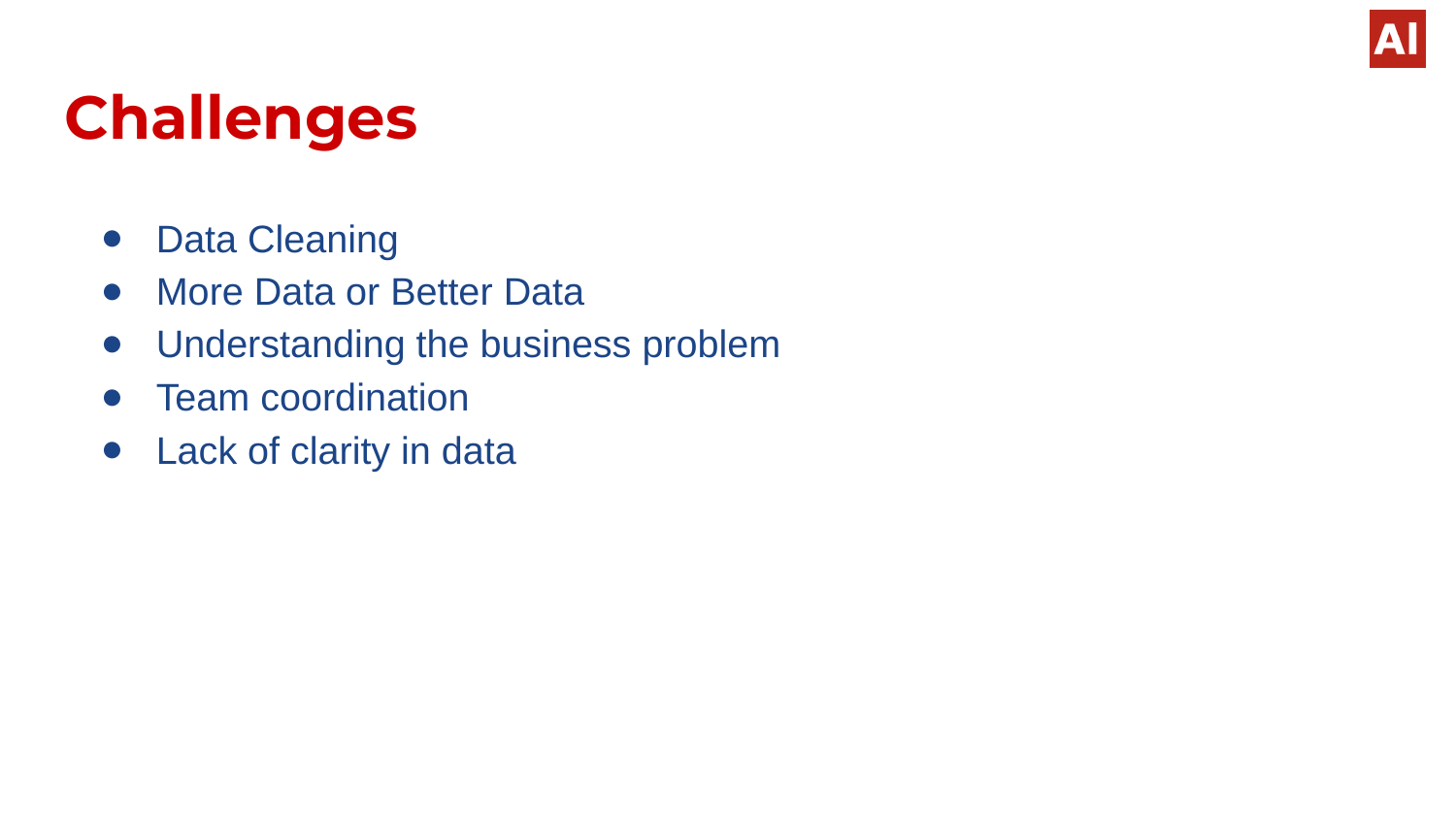

# Challenges

Data Cleaning
More Data or Better Data
Understanding the business problem
Team coordination
Lack of clarity in data